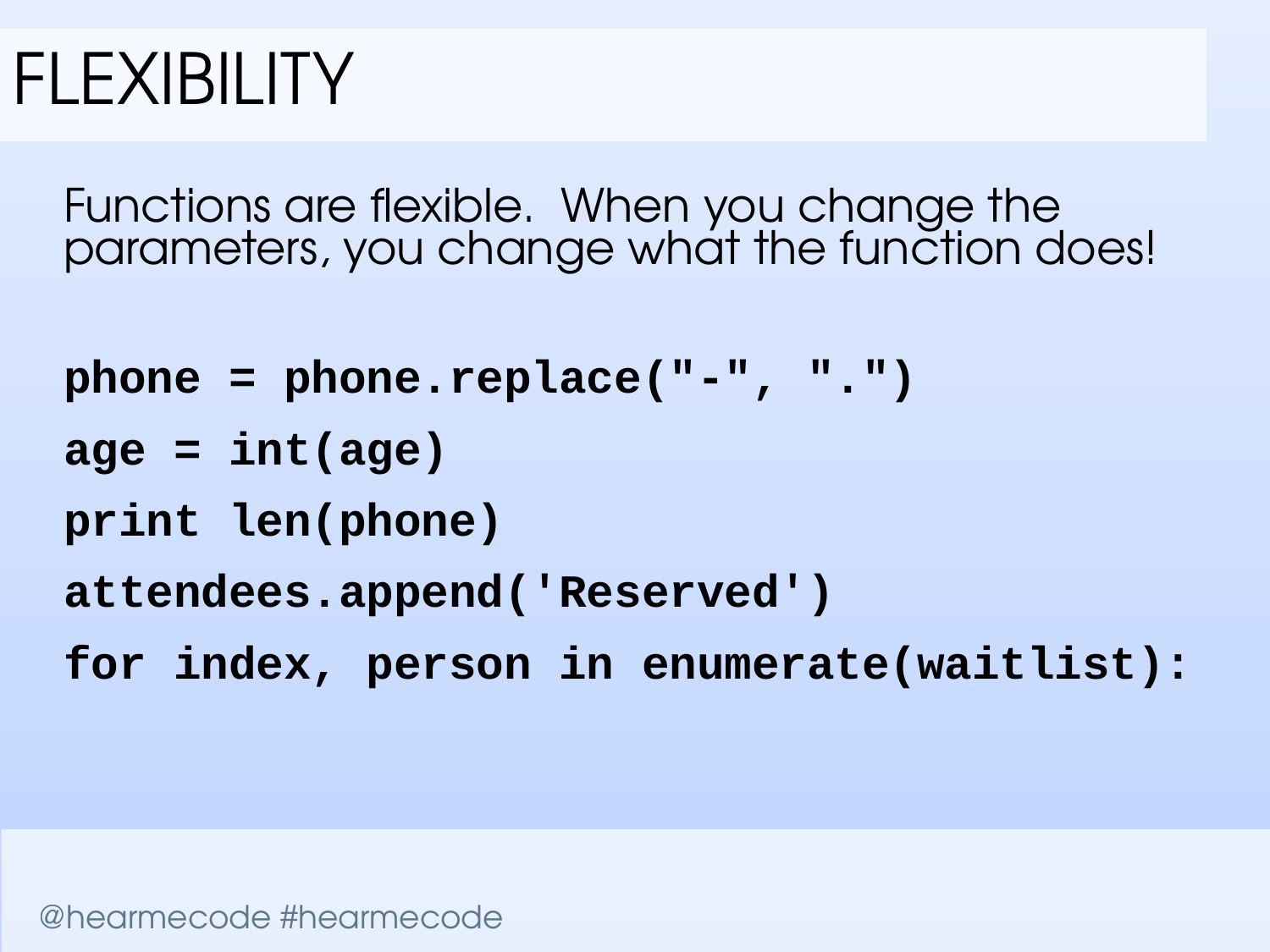

Flexibility
Functions are flexible.  When you change the parameters, you change what the function does!

phone = phone.replace("-", ".")
age = int(age)
print len(phone)
attendees.append('Reserved')
for index, person in enumerate(waitlist):
12